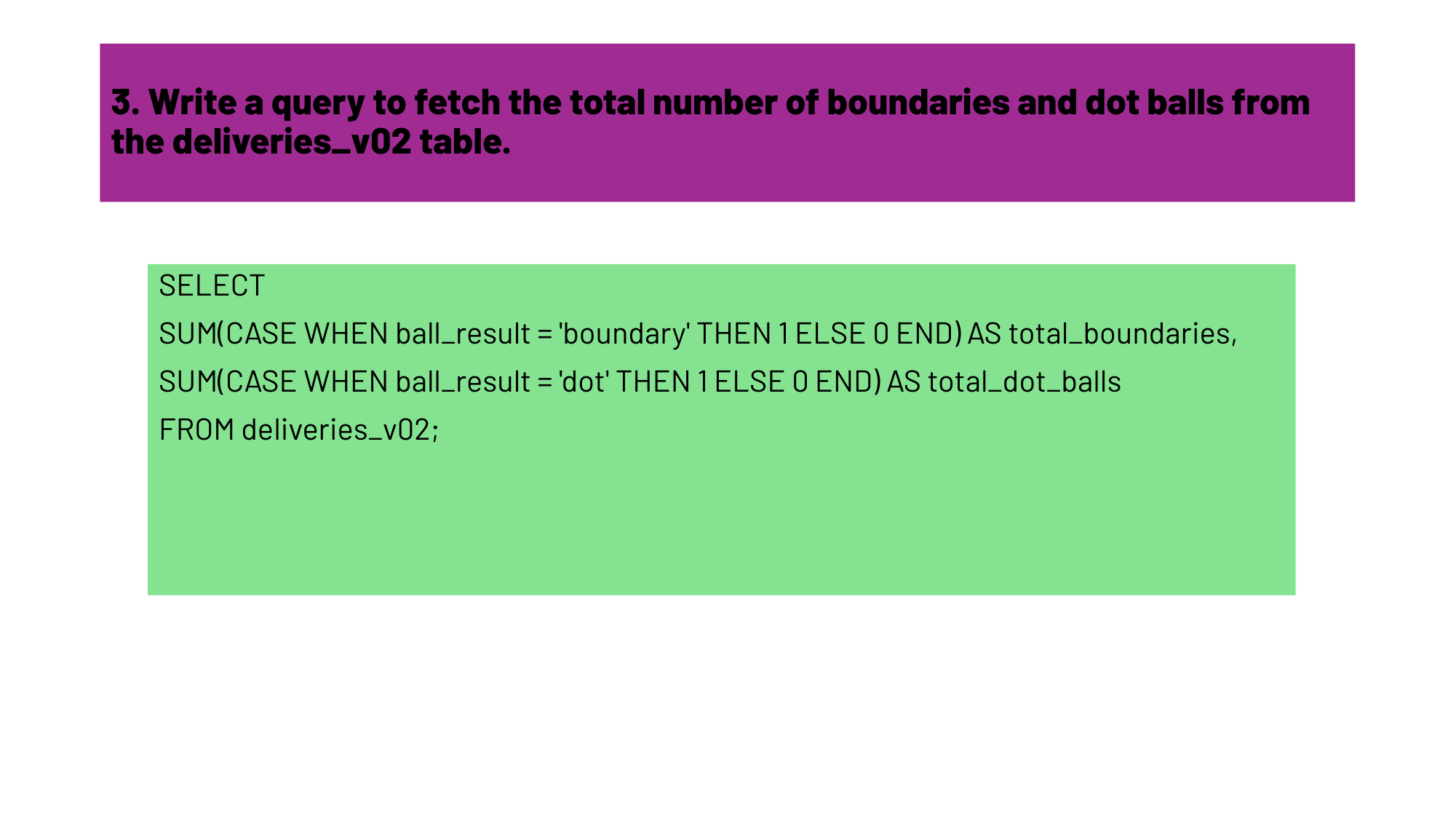

# 3. Write a query to fetch the total number of boundaries and dot balls from the deliveries_v02 table.

### Chart

| Category |
|---|
SELECT
SUM(CASE WHEN ball_result = 'boundary' THEN 1 ELSE 0 END) AS total_boundaries,
SUM(CASE WHEN ball_result = 'dot' THEN 1 ELSE 0 END) AS total_dot_balls
FROM deliveries_v02;